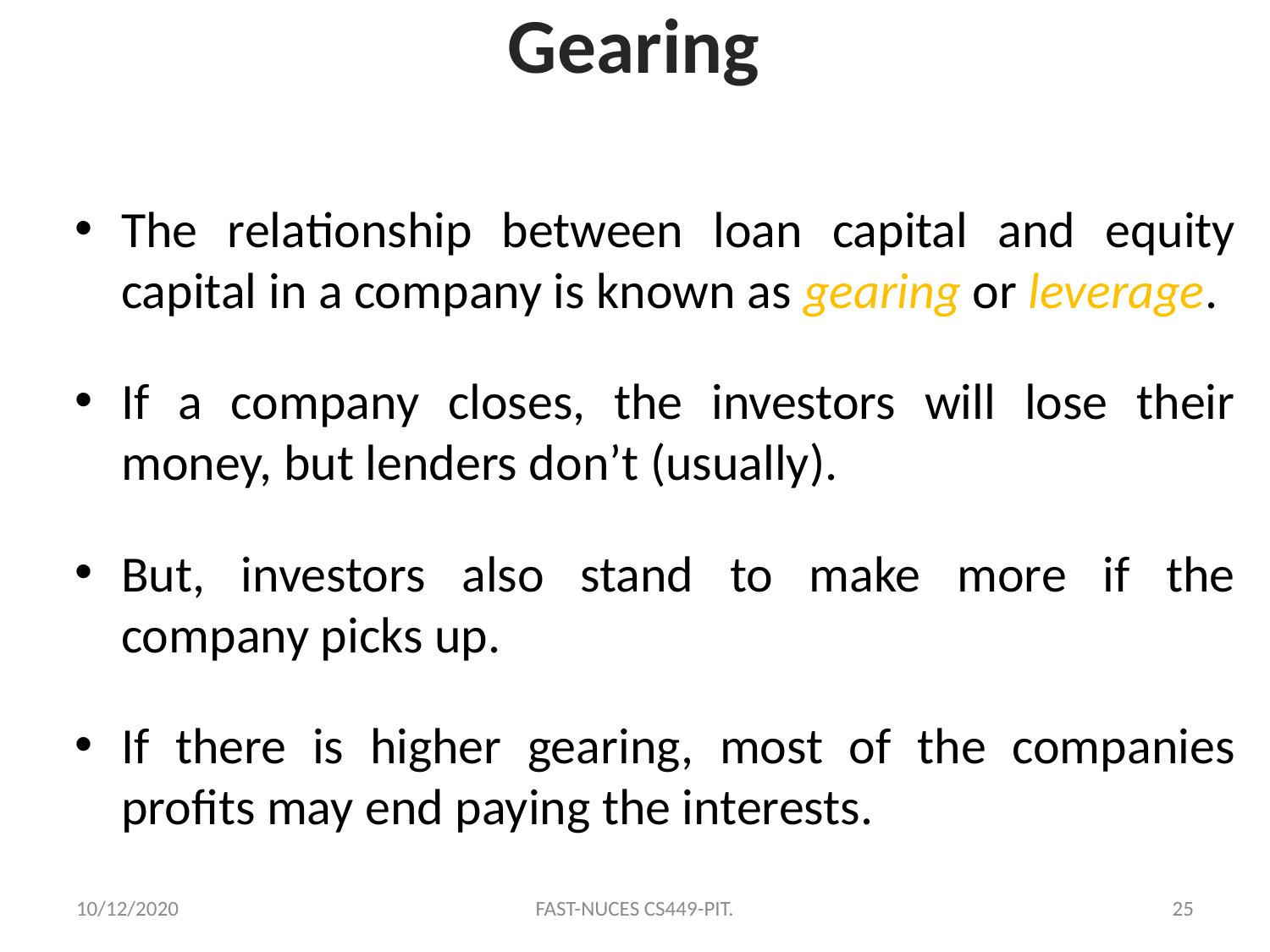

# Gearing
The relationship between loan capital and equity capital in a company is known as gearing or leverage.

If a company closes, the investors will lose their money, but lenders don’t (usually).

But, investors also stand to make more if the company picks up.

If there is higher gearing, most of the companies profits may end paying the interests.
10/12/2020
FAST-NUCES CS449-PIT.
25